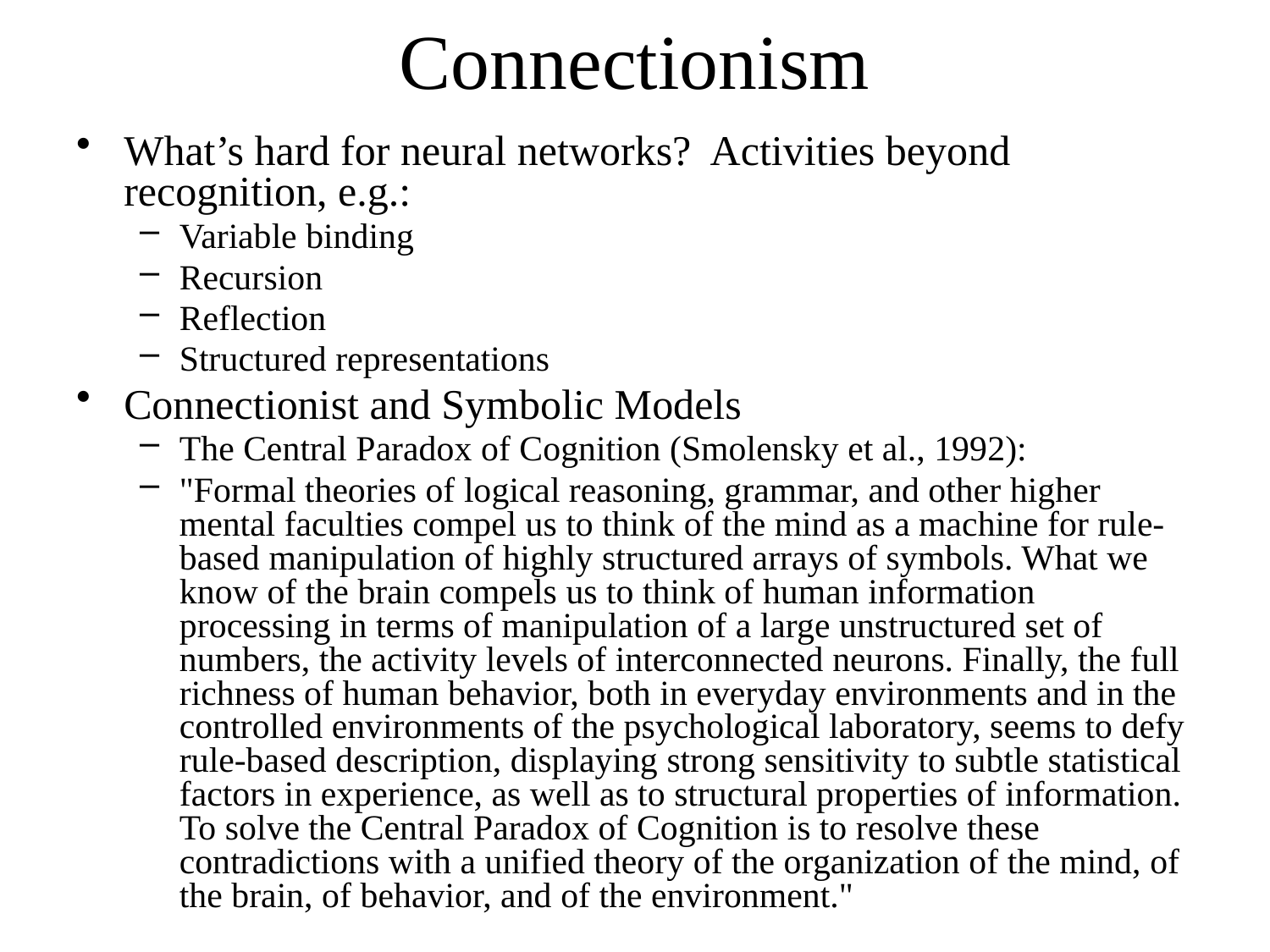

# Connectionism
What’s hard for neural networks?  Activities beyond recognition, e.g.:
Variable binding
Recursion
Reflection
Structured representations
Connectionist and Symbolic Models
The Central Paradox of Cognition (Smolensky et al., 1992):
"Formal theories of logical reasoning, grammar, and other higher mental faculties compel us to think of the mind as a machine for rule-based manipulation of highly structured arrays of symbols. What we know of the brain compels us to think of human information processing in terms of manipulation of a large unstructured set of numbers, the activity levels of interconnected neurons. Finally, the full richness of human behavior, both in everyday environments and in the controlled environments of the psychological laboratory, seems to defy rule-based description, displaying strong sensitivity to subtle statistical factors in experience, as well as to structural properties of information. To solve the Central Paradox of Cognition is to resolve these contradictions with a unified theory of the organization of the mind, of the brain, of behavior, and of the environment."